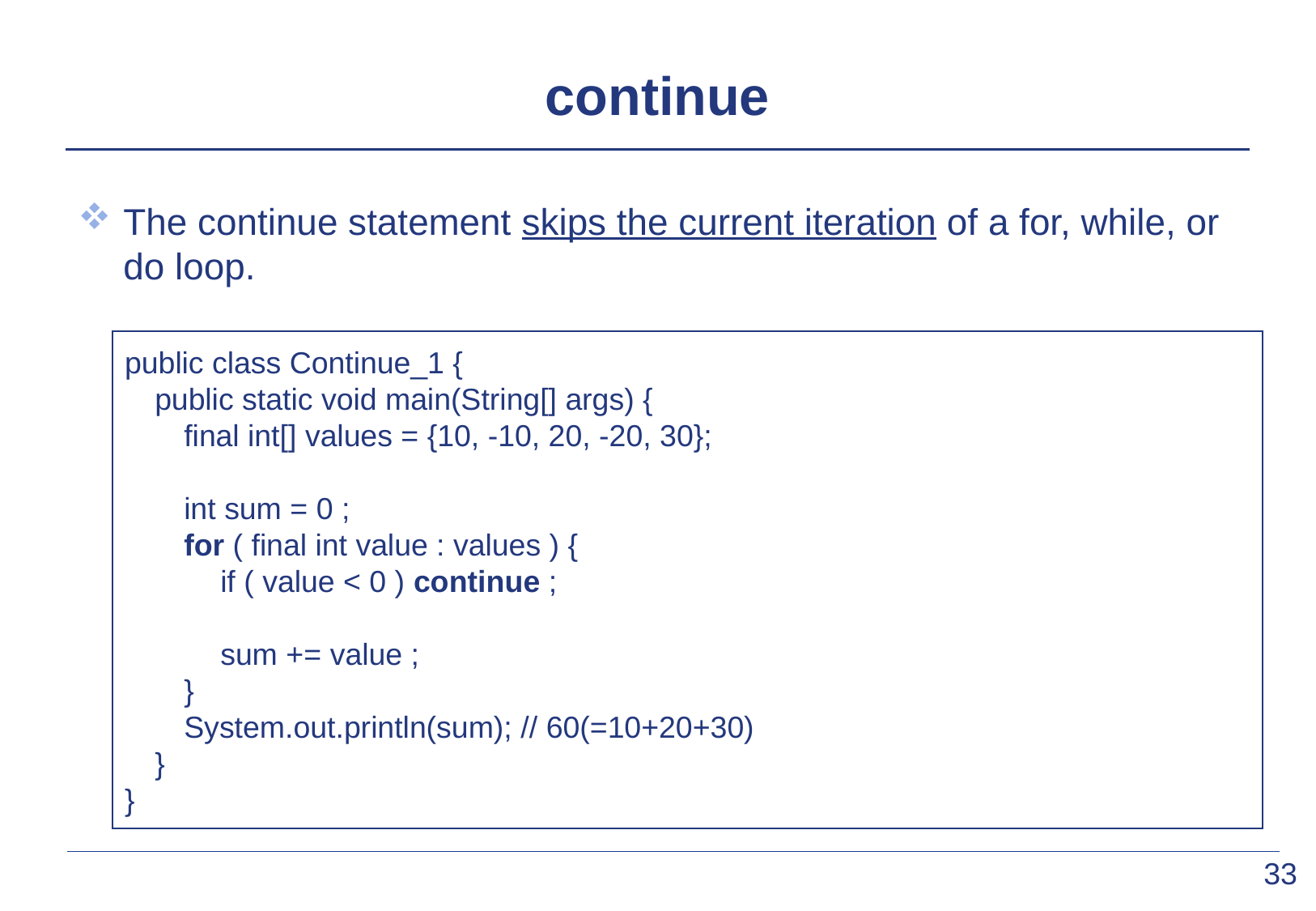

# continue
The continue statement skips the current iteration of a for, while, or do loop.
public class Continue_1 {
	public static void main(String[] args) {
		final int[] values = {10, -10, 20, -20, 30};

		int sum = 0 ;
		for ( final int value : values ) {
			if ( value < 0 ) continue ;

			sum += value ;
		}
		System.out.println(sum); // 60(=10+20+30)
	}
}